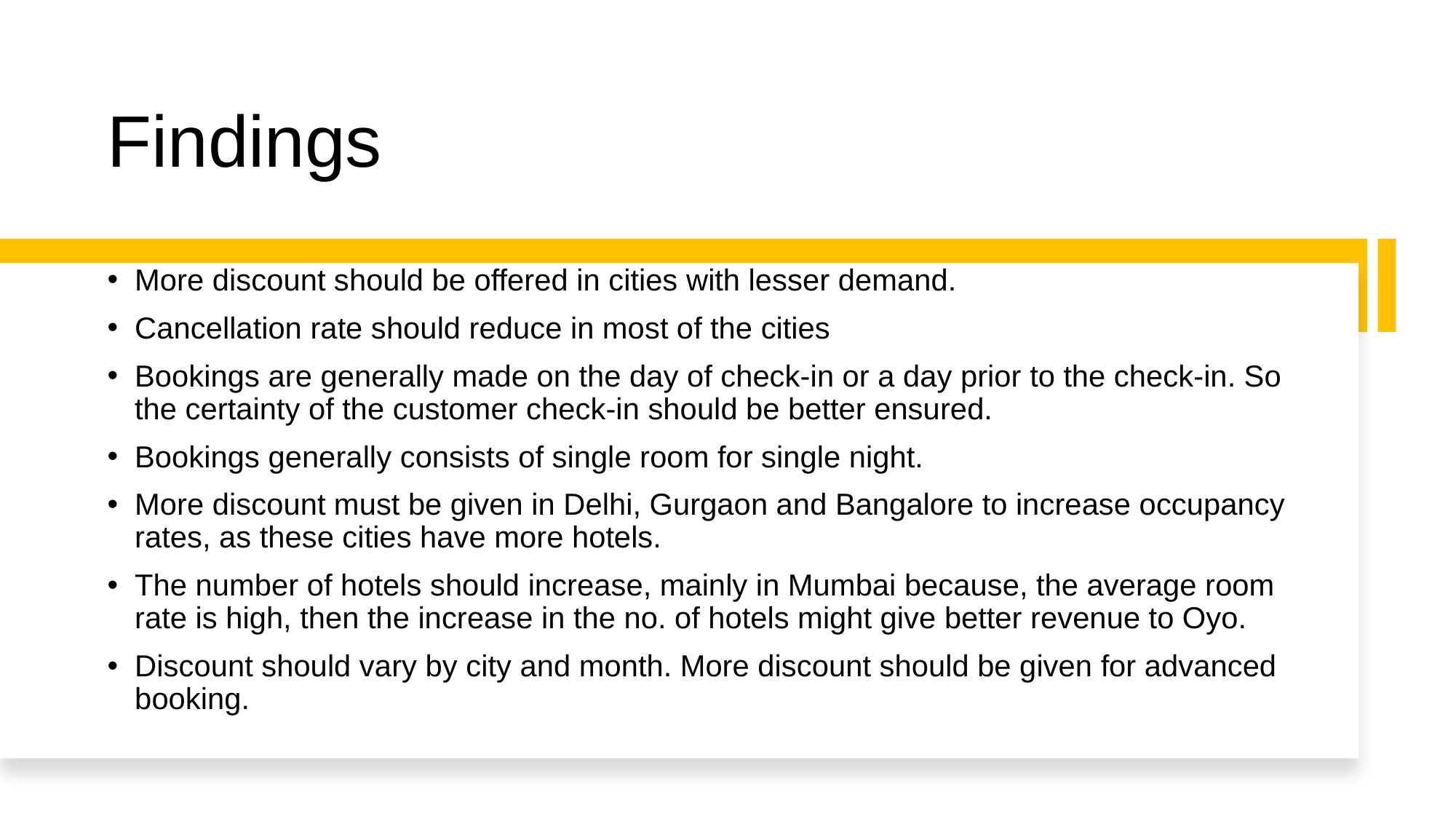

# Findings

More discount should be offered in cities with lesser demand.
Cancellation rate should reduce in most of the cities
Bookings are generally made on the day of check-in or a day prior to the check-in. So the certainty of the customer check-in should be better ensured.
Bookings generally consists of single room for single night.
More discount must be given in Delhi, Gurgaon and Bangalore to increase occupancy rates, as these cities have more hotels.
The number of hotels should increase, mainly in Mumbai because, the average room rate is high, then the increase in the no. of hotels might give better revenue to Oyo.
Discount should vary by city and month. More discount should be given for advanced booking.